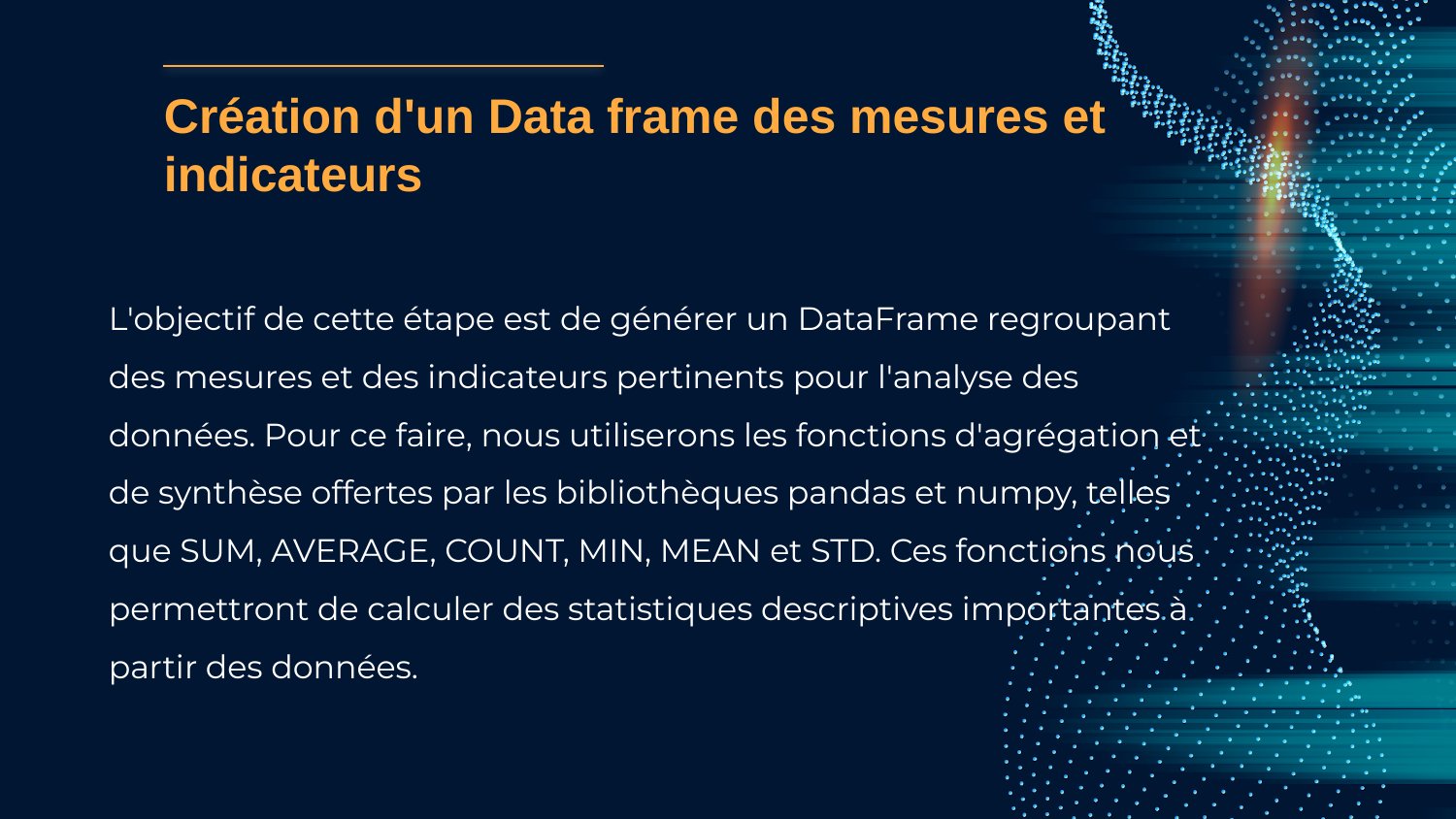

# Création d'un Data frame des mesures et indicateurs
L'objectif de cette étape est de générer un DataFrame regroupant des mesures et des indicateurs pertinents pour l'analyse des données. Pour ce faire, nous utiliserons les fonctions d'agrégation et de synthèse offertes par les bibliothèques pandas et numpy, telles que SUM, AVERAGE, COUNT, MIN, MEAN et STD. Ces fonctions nous permettront de calculer des statistiques descriptives importantes à partir des données.